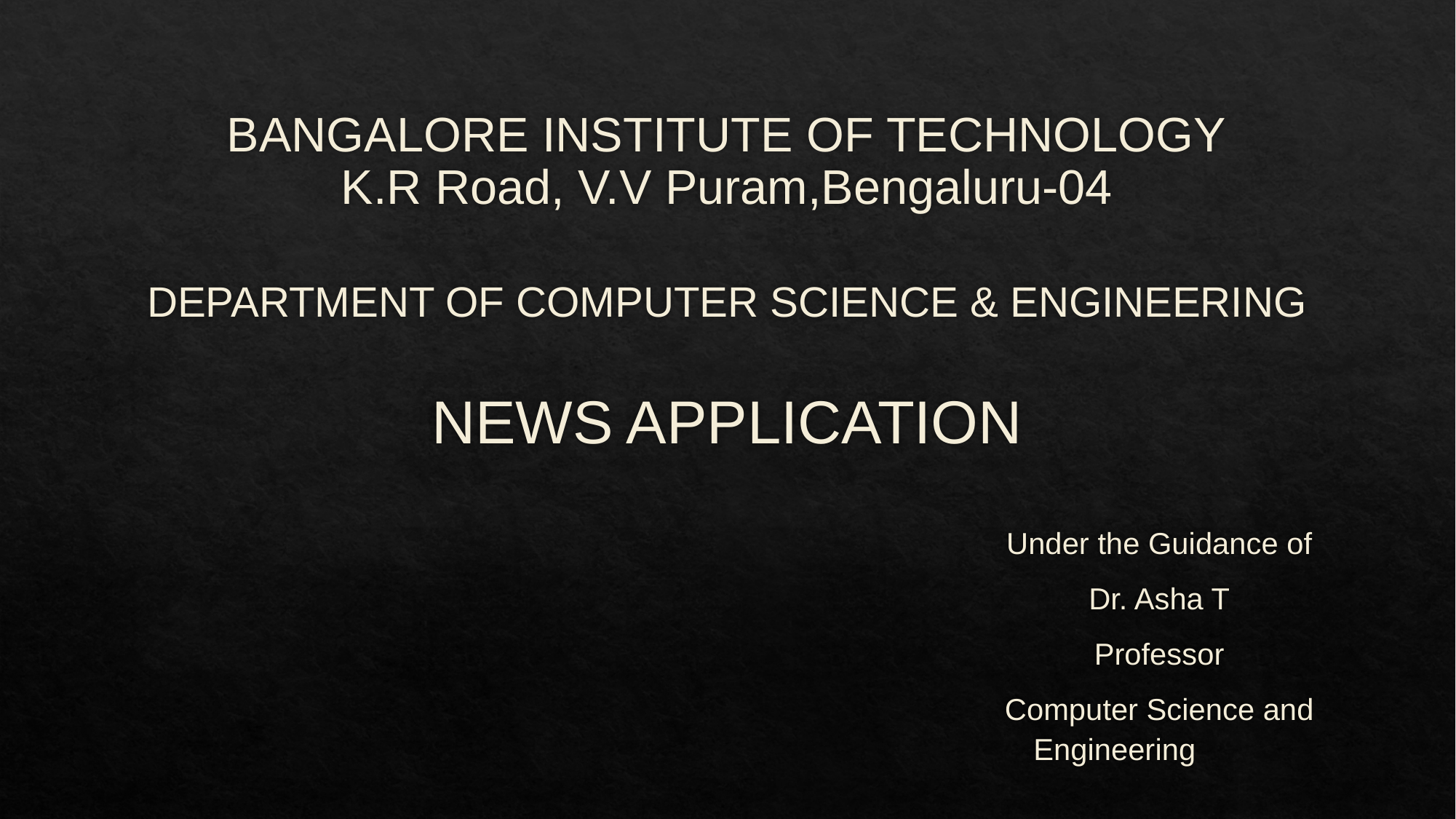

# BANGALORE INSTITUTE OF TECHNOLOGY K.R Road, V.V Puram,Bengaluru-04 DEPARTMENT OF COMPUTER SCIENCE & ENGINEERING NEWS APPLICATION
Under the Guidance of
Dr. Asha T
Professor
Computer Science and Engineering